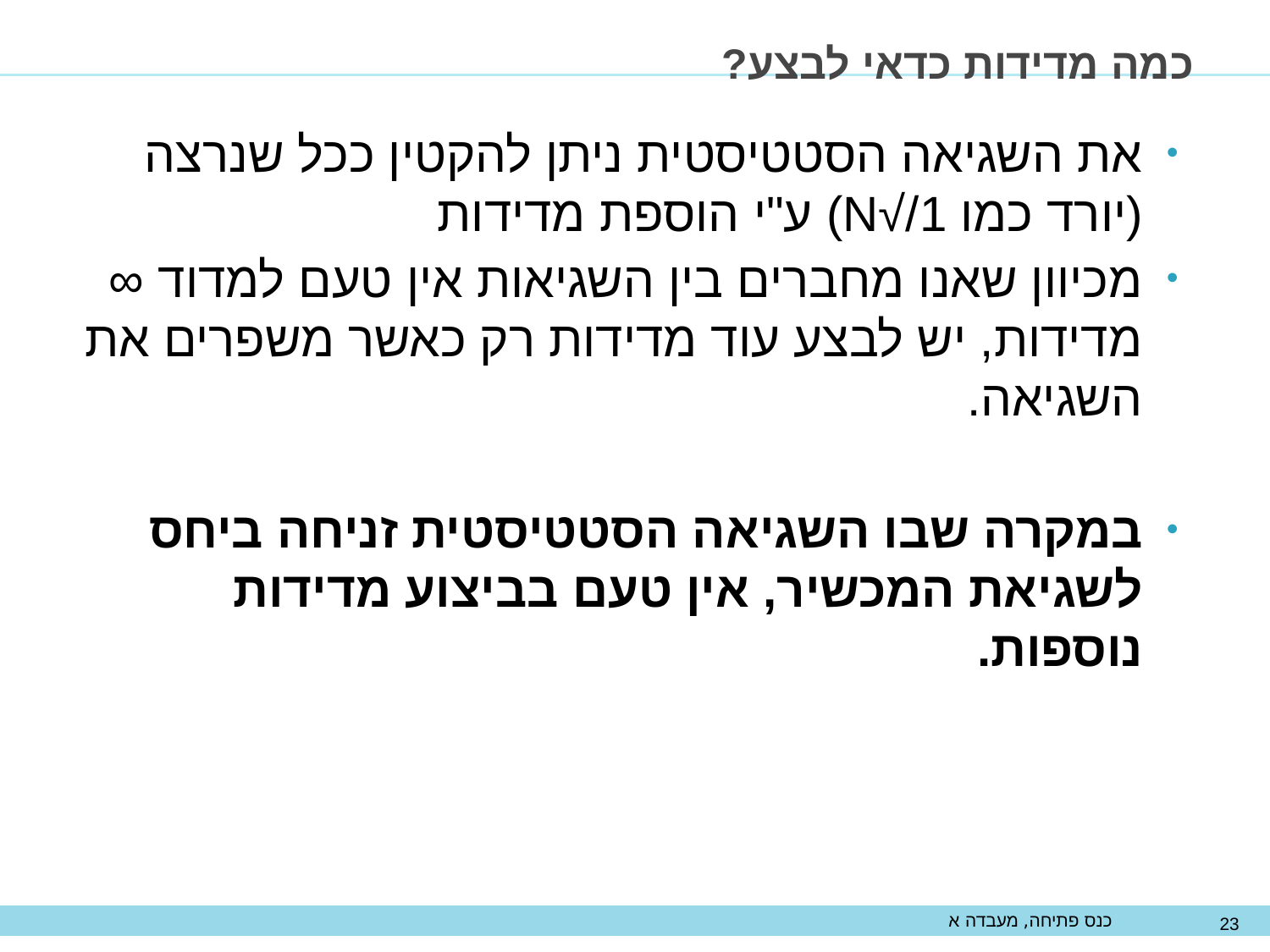

# כמה מדידות כדאי לבצע?
את השגיאה הסטטיסטית ניתן להקטין ככל שנרצה (יורד כמו 1/√N) ע"י הוספת מדידות
מכיוון שאנו מחברים בין השגיאות אין טעם למדוד ∞ מדידות, יש לבצע עוד מדידות רק כאשר משפרים את השגיאה.

במקרה שבו השגיאה הסטטיסטית זניחה ביחס לשגיאת המכשיר, אין טעם בביצוע מדידות נוספות.

כנס פתיחה, מעבדה א
23